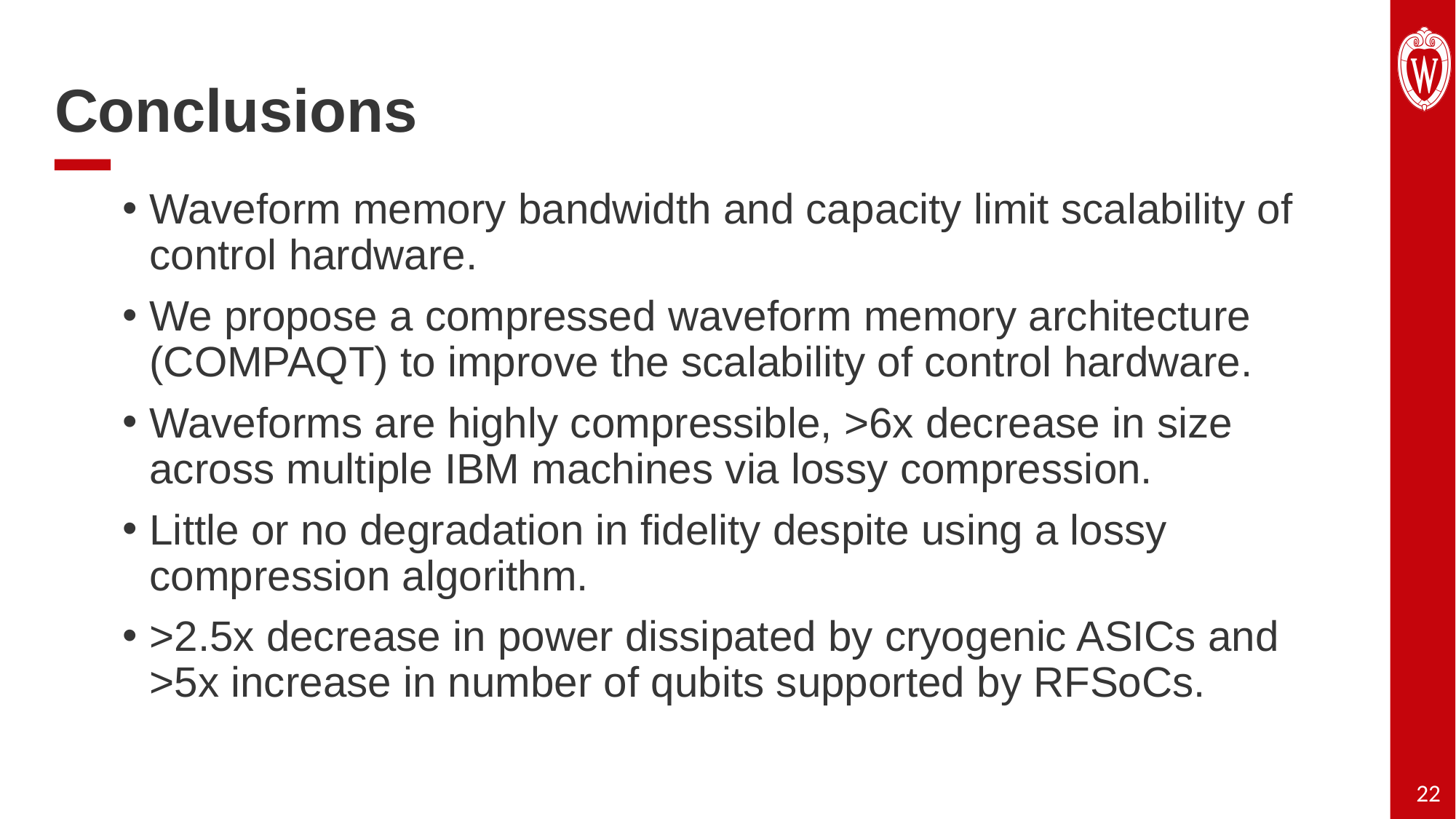

Conclusions
Waveform memory bandwidth and capacity limit scalability of control hardware.
We propose a compressed waveform memory architecture (COMPAQT) to improve the scalability of control hardware.
Waveforms are highly compressible, >6x decrease in size across multiple IBM machines via lossy compression.
Little or no degradation in fidelity despite using a lossy compression algorithm.
>2.5x decrease in power dissipated by cryogenic ASICs and >5x increase in number of qubits supported by RFSoCs.
22